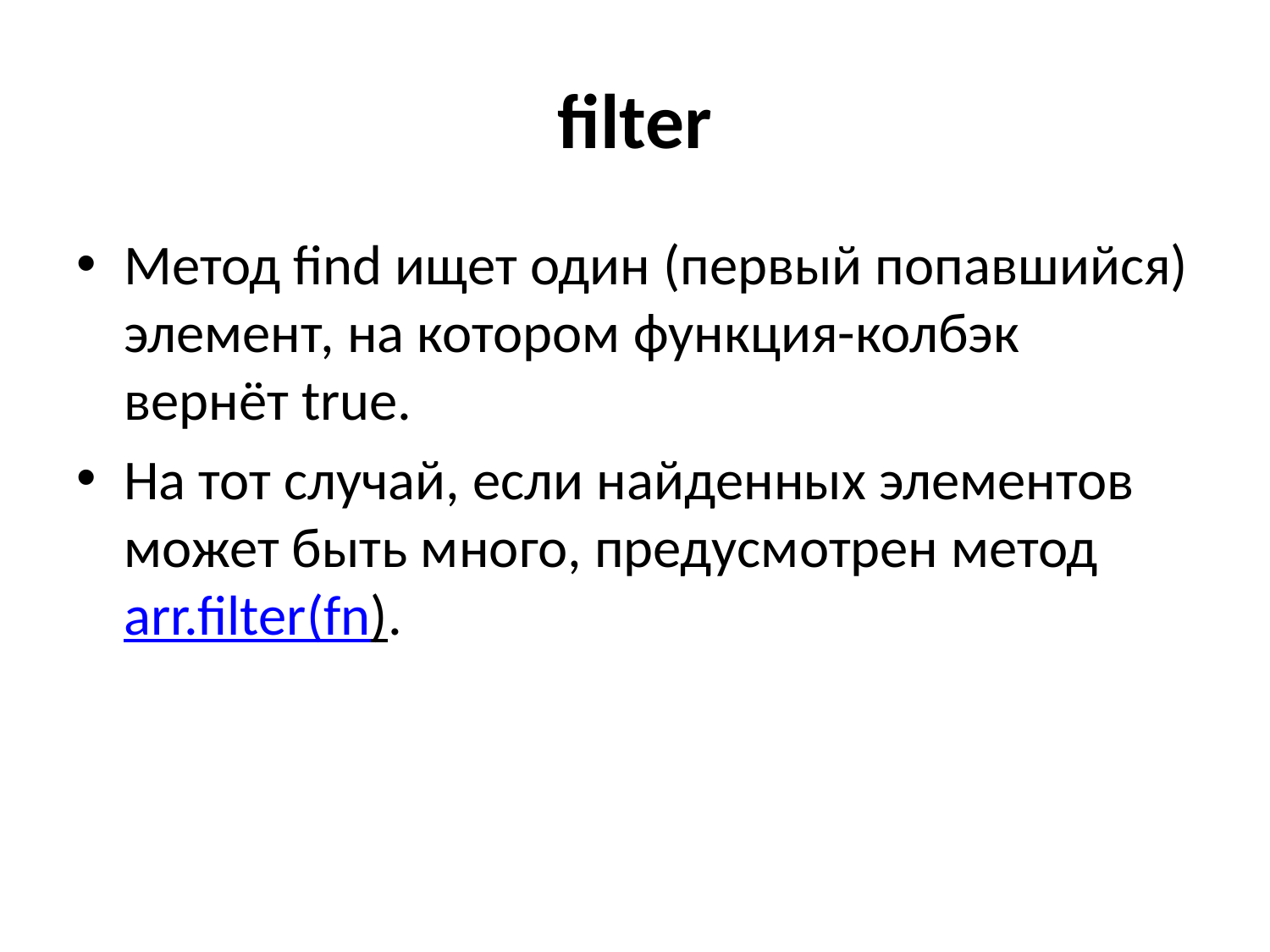

# filter
Метод find ищет один (первый попавшийся) элемент, на котором функция-колбэк вернёт true.
На тот случай, если найденных элементов может быть много, предусмотрен метод arr.filter(fn).